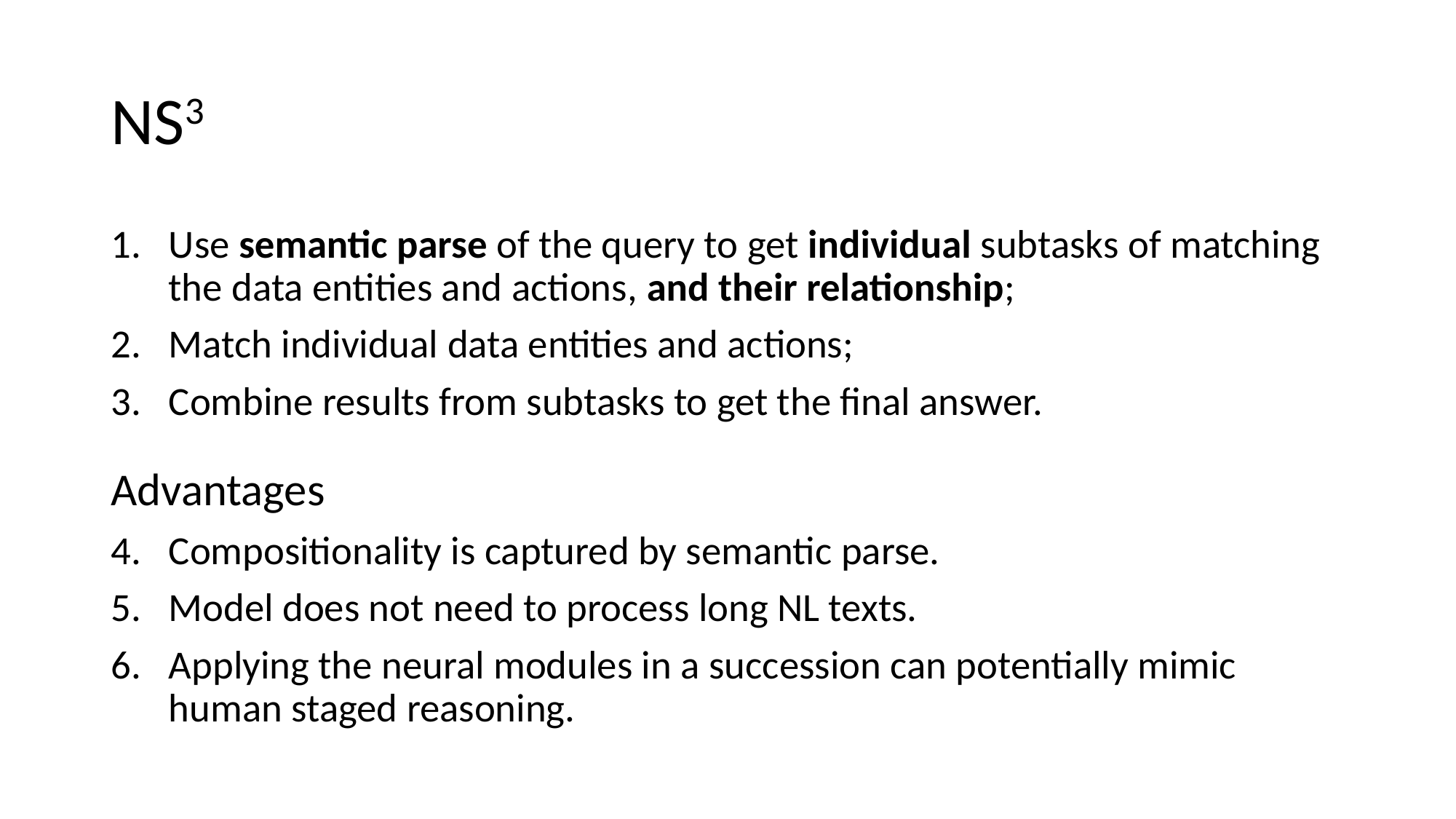

# NS3
Use semantic parse of the query to get individual subtasks of matching the data entities and actions, and their relationship;
Match individual data entities and actions;
Combine results from subtasks to get the final answer.
Advantages
Compositionality is captured by semantic parse.
Model does not need to process long NL texts.
Applying the neural modules in a succession can potentially mimic human staged reasoning.